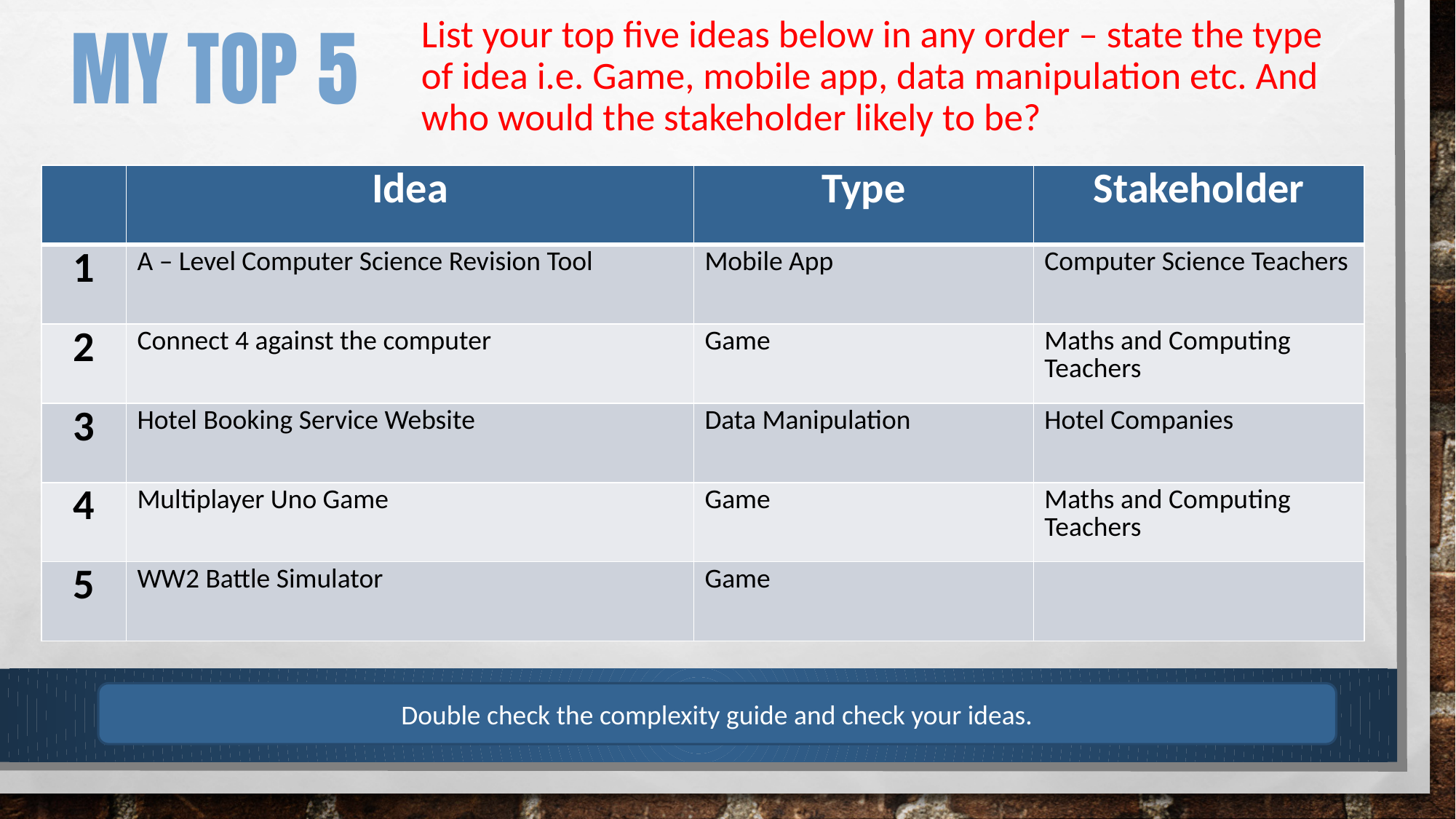

# My Top 5
List your top five ideas below in any order – state the type of idea i.e. Game, mobile app, data manipulation etc. And who would the stakeholder likely to be?
|  | Idea | Type | Stakeholder |
| --- | --- | --- | --- |
| 1 | A – Level Computer Science Revision Tool | Mobile App | Computer Science Teachers |
| 2 | Connect 4 against the computer | Game | Maths and Computing Teachers |
| 3 | Hotel Booking Service Website | Data Manipulation | Hotel Companies |
| 4 | Multiplayer Uno Game | Game | Maths and Computing Teachers |
| 5 | WW2 Battle Simulator | Game |  |
Double check the complexity guide and check your ideas.